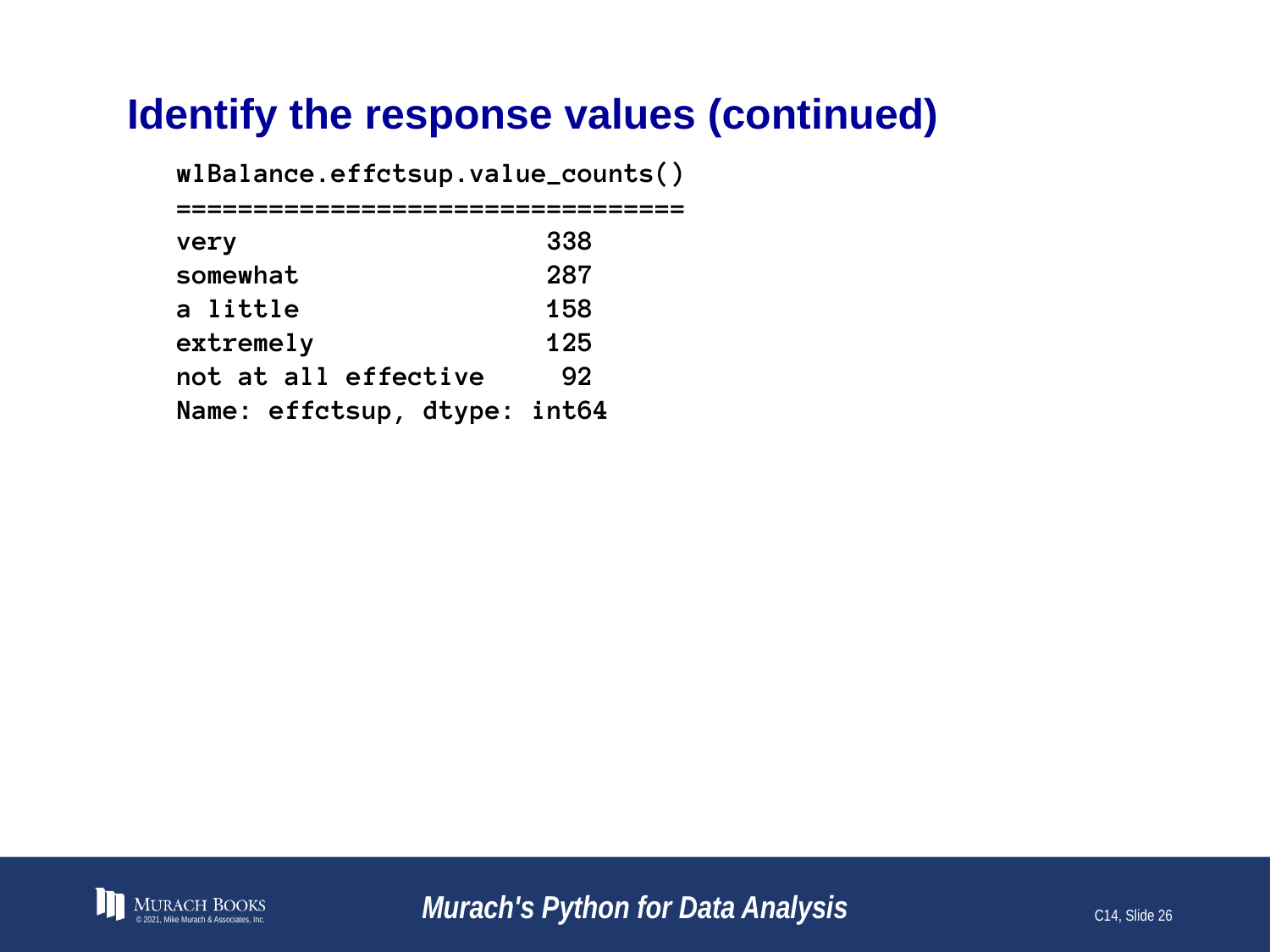

# Identify the response values (continued)
wlBalance.effctsup.value_counts()
=================================
very                    338
somewhat                287
a little                158
extremely               125
not at all effective     92
Name: effctsup, dtype: int64

© 2021, Mike Murach & Associates, Inc.
Murach's Python for Data Analysis

C14, Slide 26